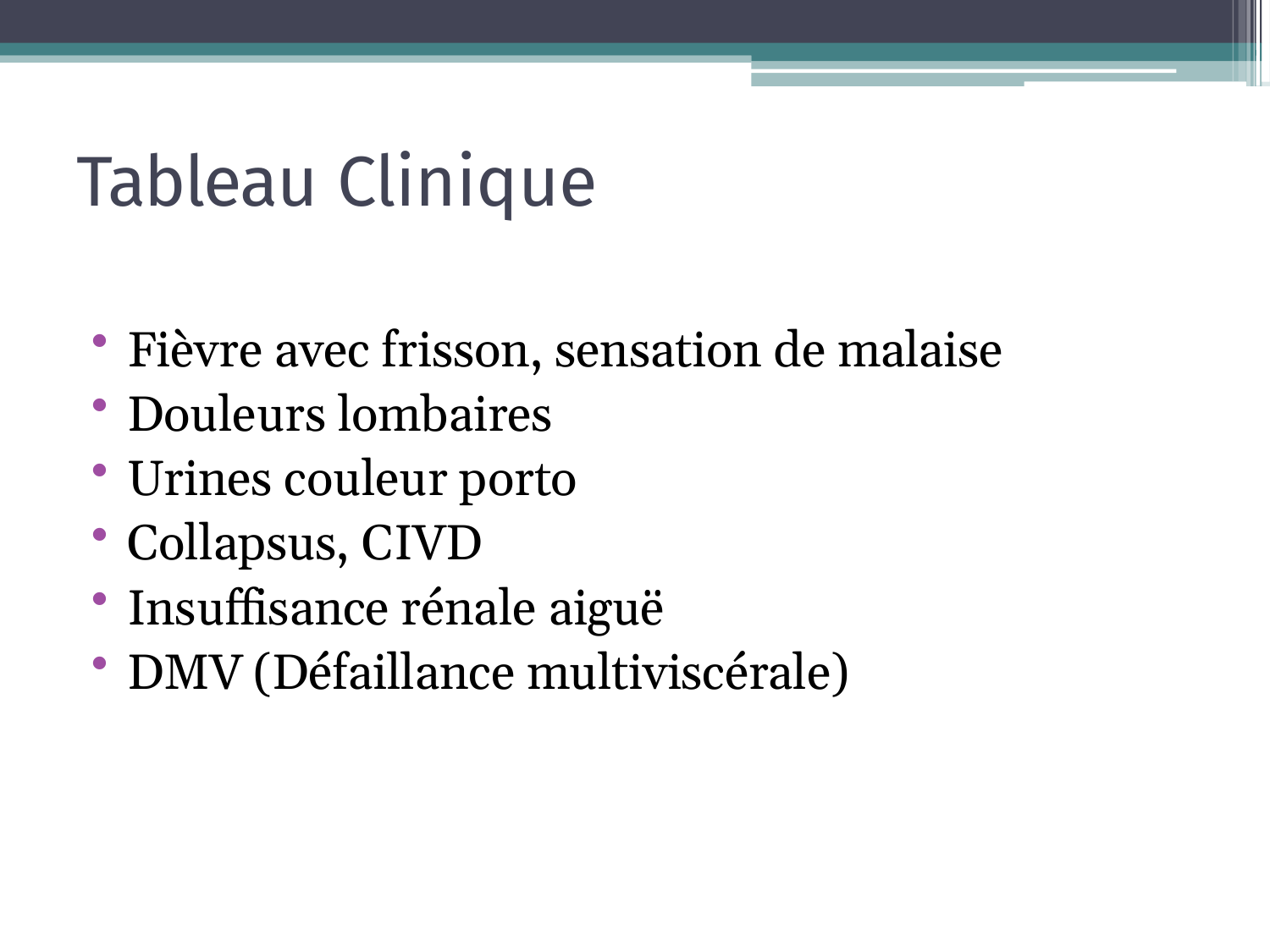

# Tableau Clinique
Fièvre avec frisson, sensation de malaise
Douleurs lombaires
Urines couleur porto
Collapsus, CIVD
Insuffisance rénale aiguë
DMV (Défaillance multiviscérale)